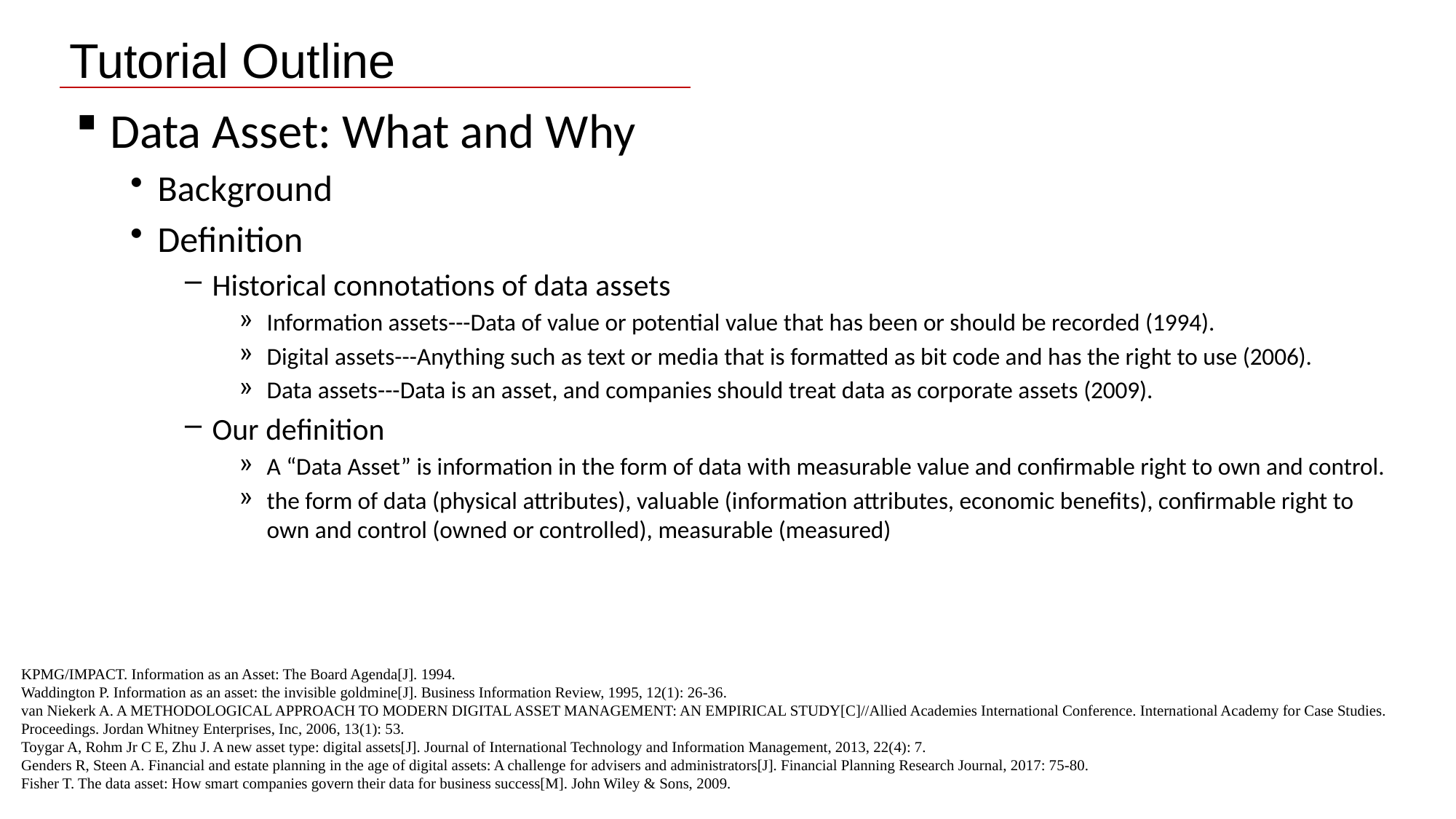

Tutorial Outline
Data Asset: What and Why
Background
Definition
Historical connotations of data assets
Information assets---Data of value or potential value that has been or should be recorded (1994).
Digital assets---Anything such as text or media that is formatted as bit code and has the right to use (2006).
Data assets---Data is an asset, and companies should treat data as corporate assets (2009).
Our definition
A “Data Asset” is information in the form of data with measurable value and confirmable right to own and control.
the form of data (physical attributes), valuable (information attributes, economic benefits), confirmable right to own and control (owned or controlled), measurable (measured)

KPMG/IMPACT. Information as an Asset: The Board Agenda[J]. 1994.
Waddington P. Information as an asset: the invisible goldmine[J]. Business Information Review, 1995, 12(1): 26-36.
van Niekerk A. A METHODOLOGICAL APPROACH TO MODERN DIGITAL ASSET MANAGEMENT: AN EMPIRICAL STUDY[C]//Allied Academies International Conference. International Academy for Case Studies. Proceedings. Jordan Whitney Enterprises, Inc, 2006, 13(1): 53.
Toygar A, Rohm Jr C E, Zhu J. A new asset type: digital assets[J]. Journal of International Technology and Information Management, 2013, 22(4): 7.
Genders R, Steen A. Financial and estate planning in the age of digital assets: A challenge for advisers and administrators[J]. Financial Planning Research Journal, 2017: 75-80.
Fisher T. The data asset: How smart companies govern their data for business success[M]. John Wiley & Sons, 2009.